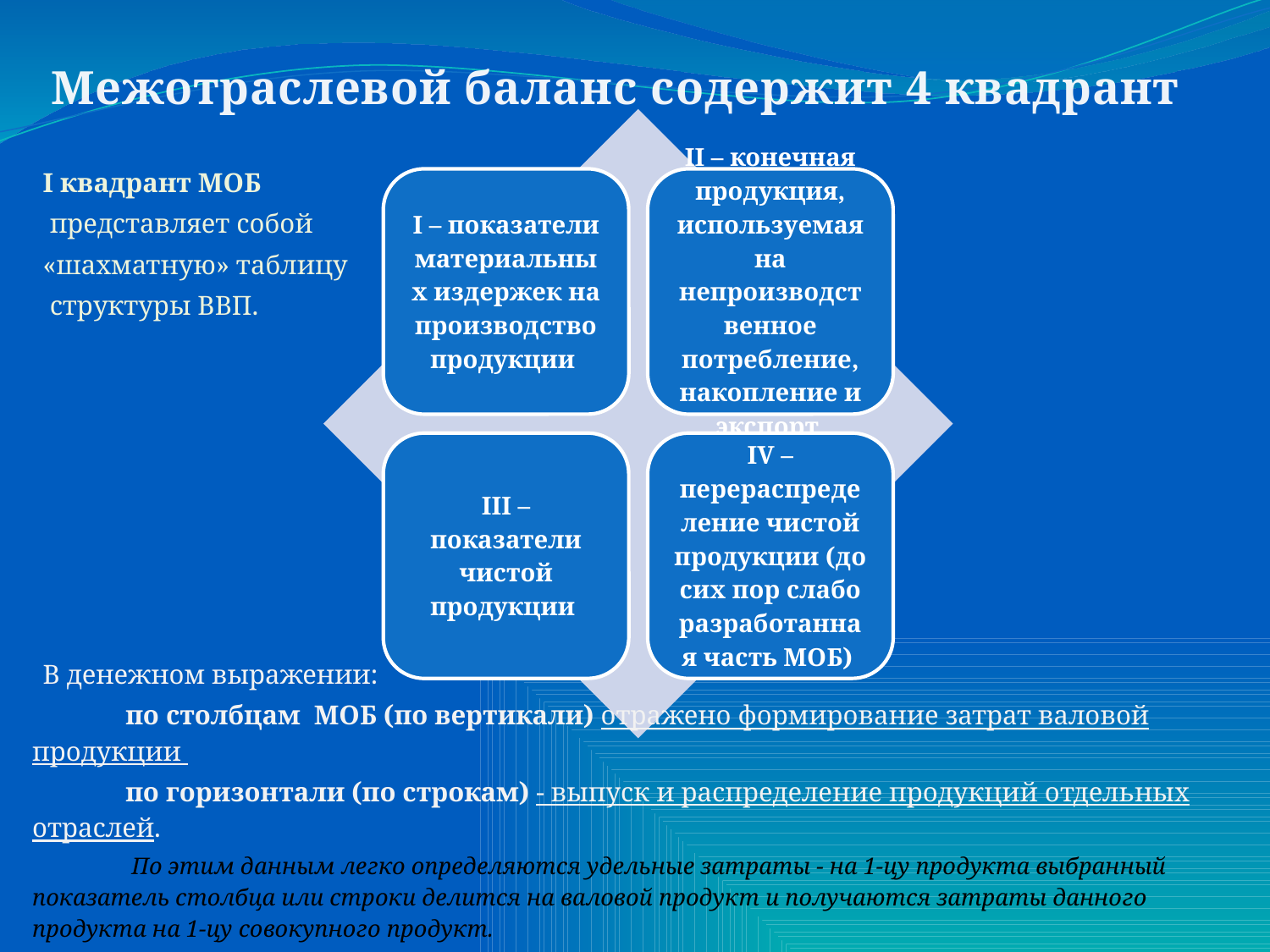

Межотраслевой баланс содержит 4 квадранта

I квадрант МОБ
 представляет собой
«шахматную» таблицу
 структуры ВВП.

В денежном выражении:
по столбцам  МОБ (по вертикали) отражено формирование затрат валовой продукции
по горизонтали (по строкам) - выпуск и распределение продукций отдельных отраслей.
 По этим данным легко определяются удельные затраты - на 1-цу продукта выбранный показатель столбца или строки делится на валовой продукт и получаются затраты данного продукта на 1-цу совокупного продукт.

I – показатели материальных издержек на производство продукции
II – конечная продукция, используемая на непроизводственное потребление, накопление и экспорт
III – показатели чистой продукции
IV – перераспределение чистой продукции (до сих пор слабо разработанная часть МОБ)